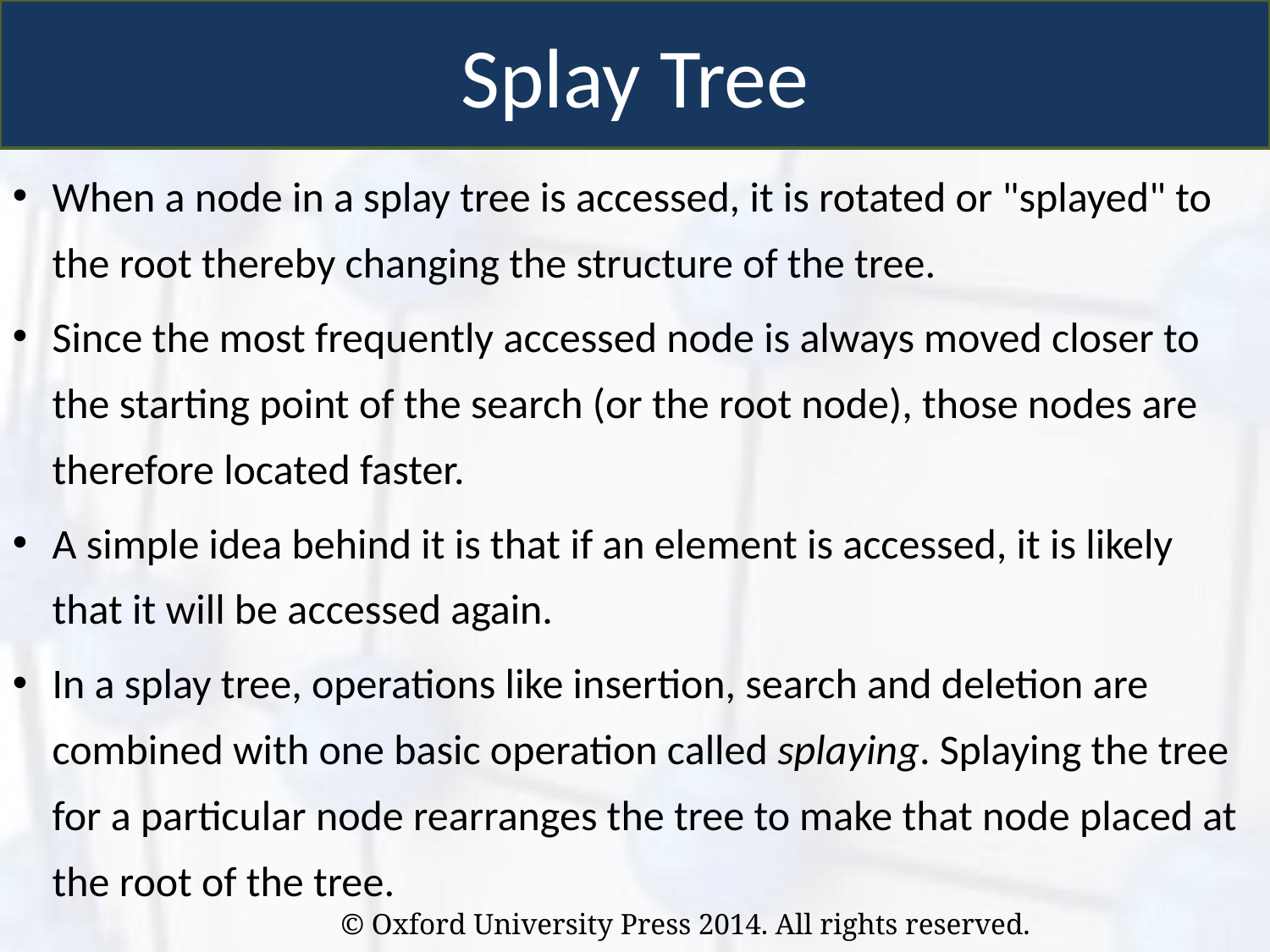

Splay Tree
When a node in a splay tree is accessed, it is rotated or "splayed" to the root thereby changing the structure of the tree.
Since the most frequently accessed node is always moved closer to the starting point of the search (or the root node), those nodes are therefore located faster.
A simple idea behind it is that if an element is accessed, it is likely that it will be accessed again.
In a splay tree, operations like insertion, search and deletion are combined with one basic operation called splaying. Splaying the tree for a particular node rearranges the tree to make that node placed at the root of the tree.